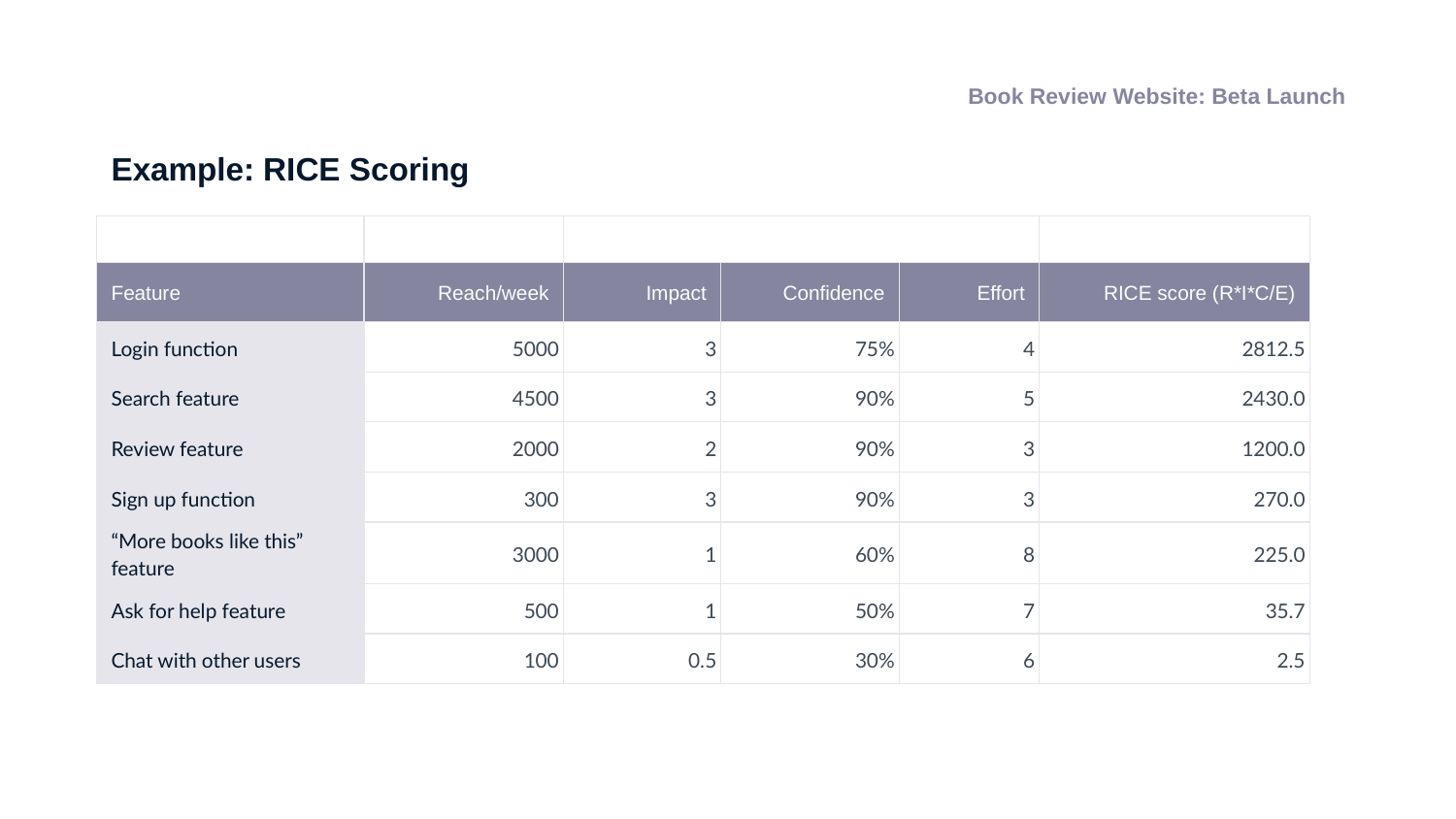

Book Review Website: Beta Launch
# Example: RICE Scoring
|  |  |  |  |  |  |
| --- | --- | --- | --- | --- | --- |
| Feature | Reach/week | Impact | Confidence | Effort | RICE score (R\*I\*C/E) |
| Login function | 5000 | 3 | 75% | 4 | 2812.5 |
| Search feature | 4500 | 3 | 90% | 5 | 2430.0 |
| Review feature | 2000 | 2 | 90% | 3 | 1200.0 |
| Sign up function | 300 | 3 | 90% | 3 | 270.0 |
| “More books like this” feature | 3000 | 1 | 60% | 8 | 225.0 |
| Ask for help feature | 500 | 1 | 50% | 7 | 35.7 |
| Chat with other users | 100 | 0.5 | 30% | 6 | 2.5 |